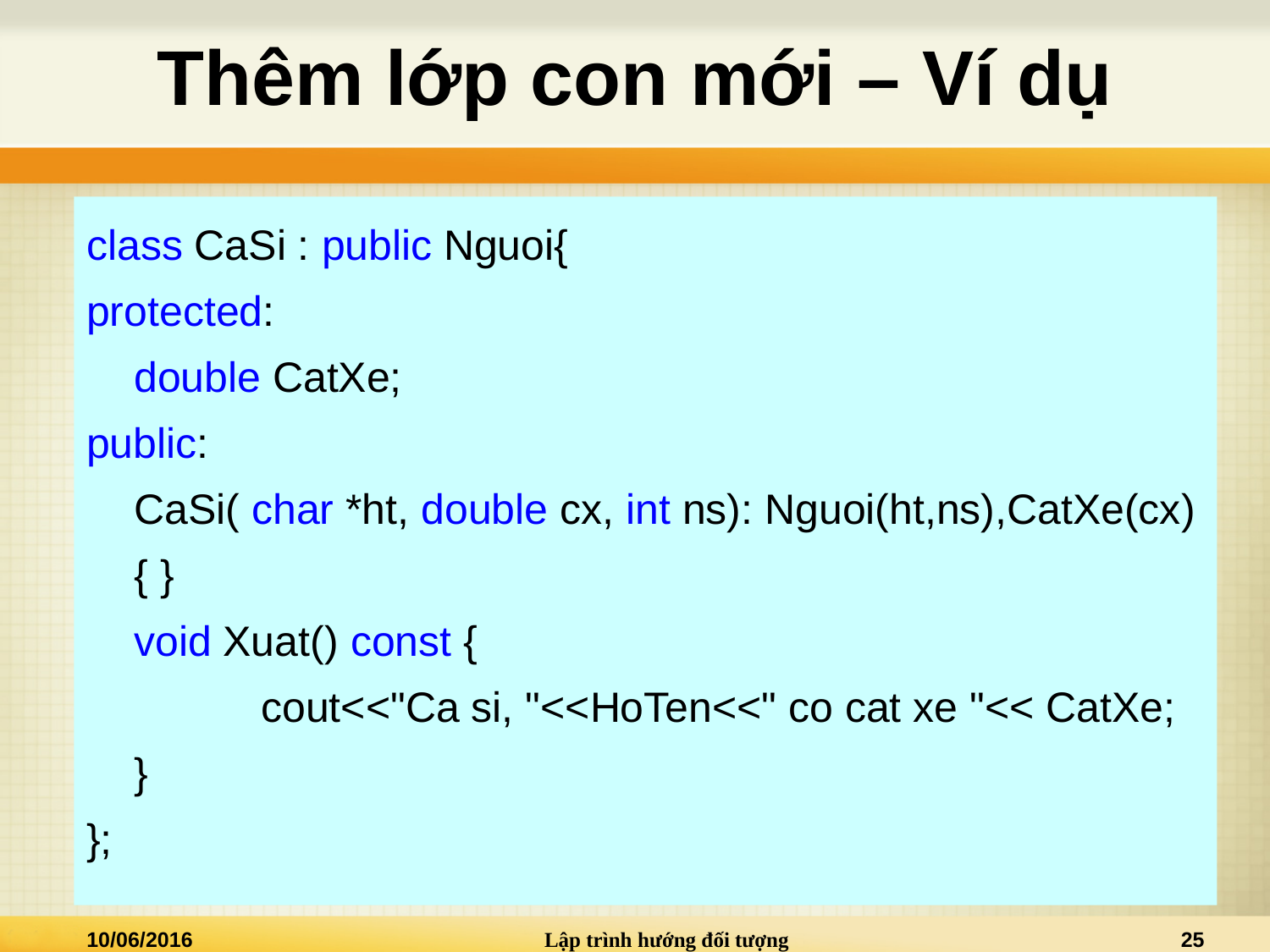

# Thêm lớp con mới – Ví dụ
class CaSi : public Nguoi{
protected:
	double CatXe;
public:
	CaSi( char *ht, double cx, int ns): Nguoi(ht,ns),CatXe(cx) { }
	void Xuat() const {
		cout<<"Ca si, "<<HoTen<<" co cat xe "<< CatXe;
	}
};
10/06/2016
Lập trình hướng đối tượng
25